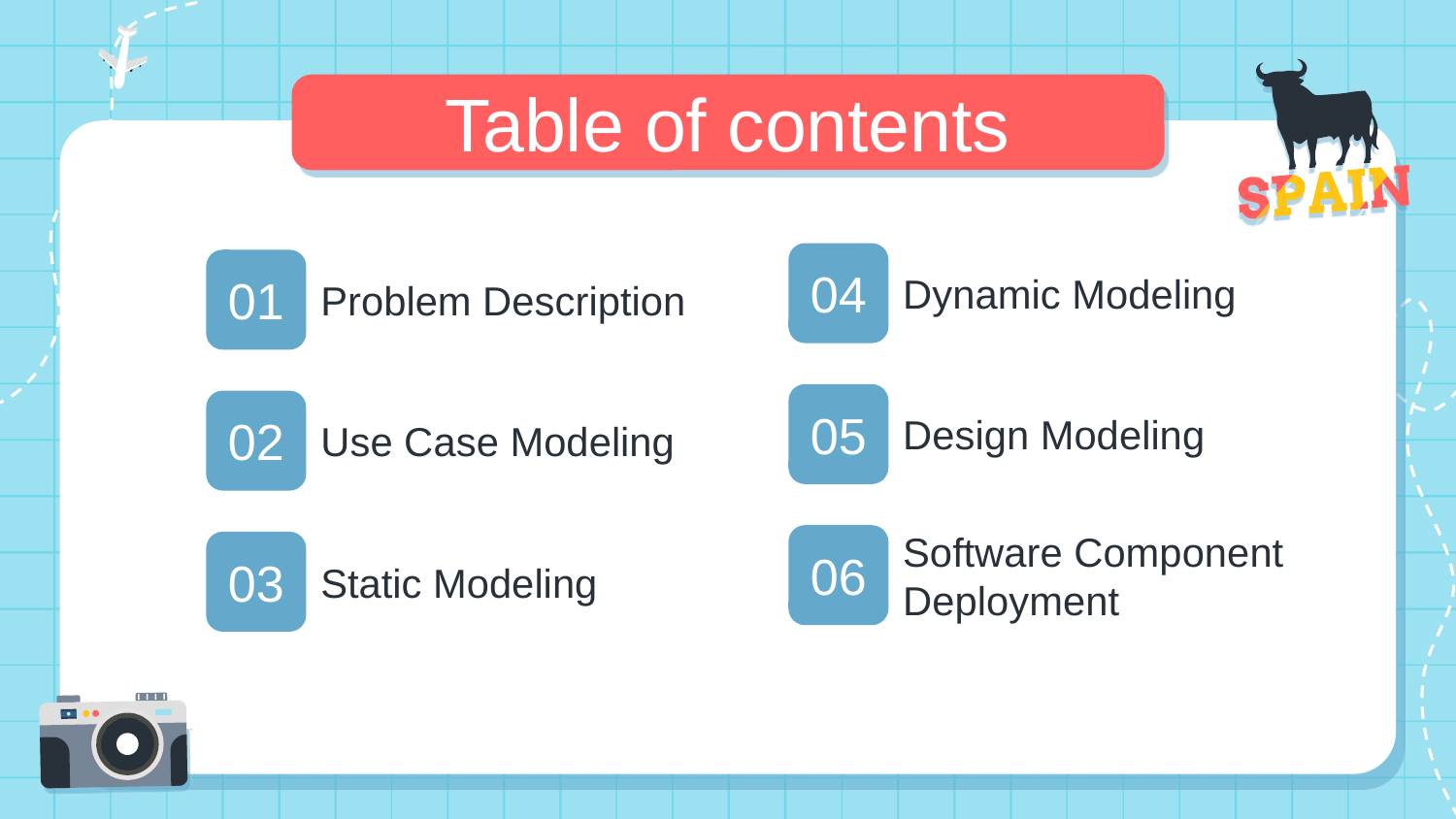

Table of contents

04
Dynamic Modeling
01
# Problem Description

05
Design Modeling
02
Use Case Modeling

06
Software Component Deployment
03
Static Modeling